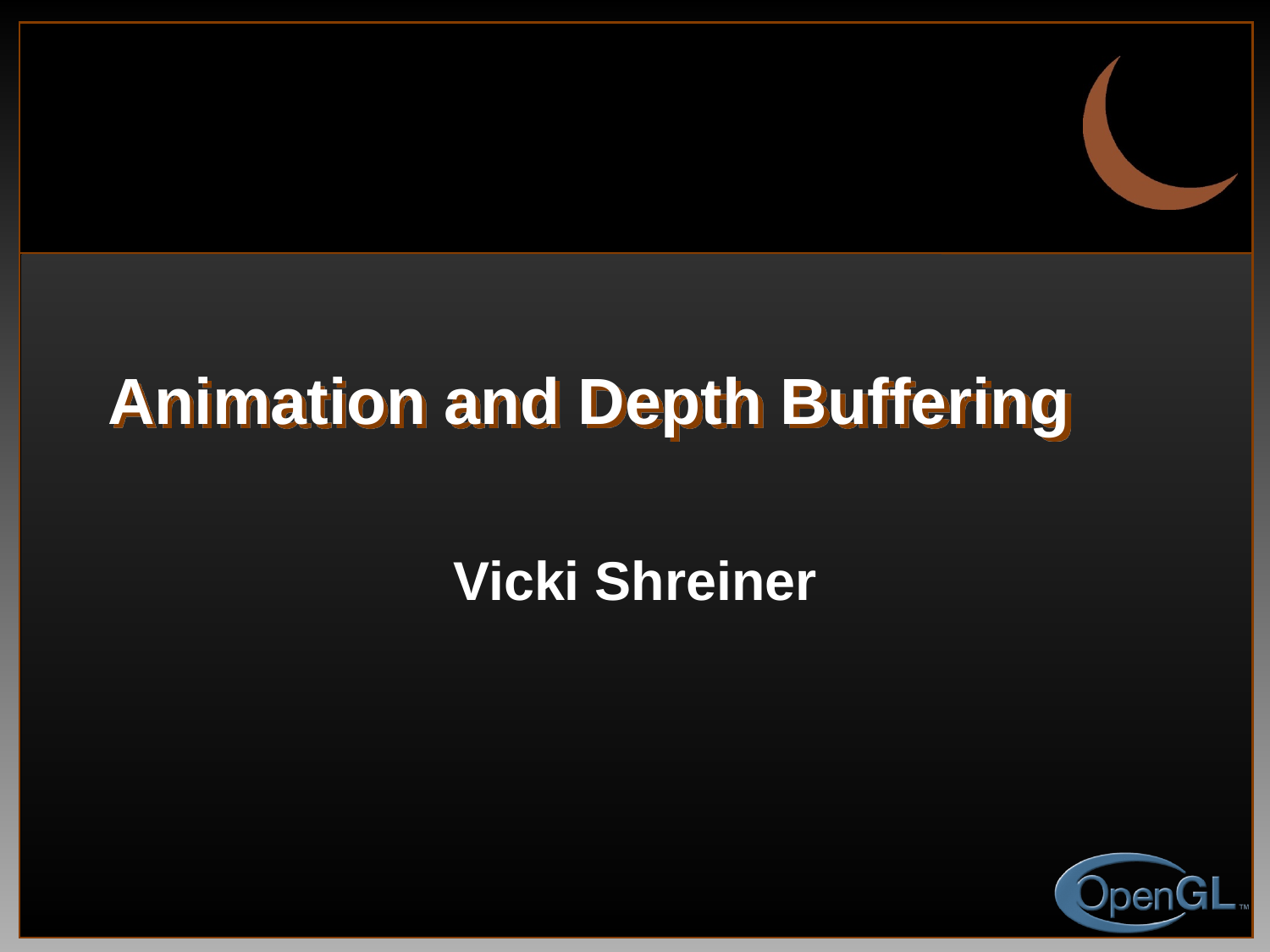

# Animation and Depth Buffering
Vicki Shreiner